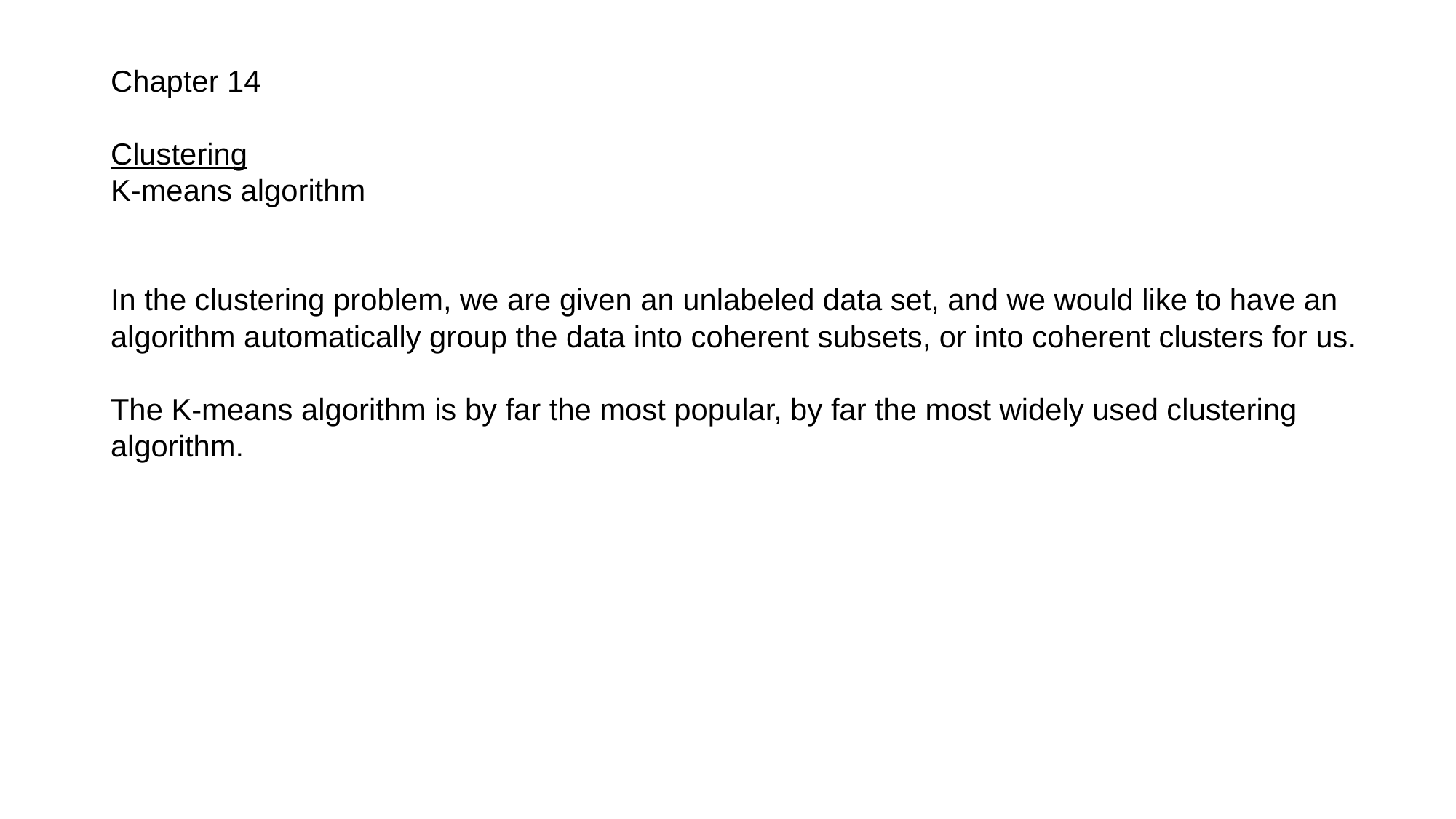

Chapter 14

Clustering
K-means algorithm

In the clustering problem, we are given an unlabeled data set, and we would like to have an algorithm automatically group the data into coherent subsets, or into coherent clusters for us.

The K-means algorithm is by far the most popular, by far the most widely used clustering algorithm.